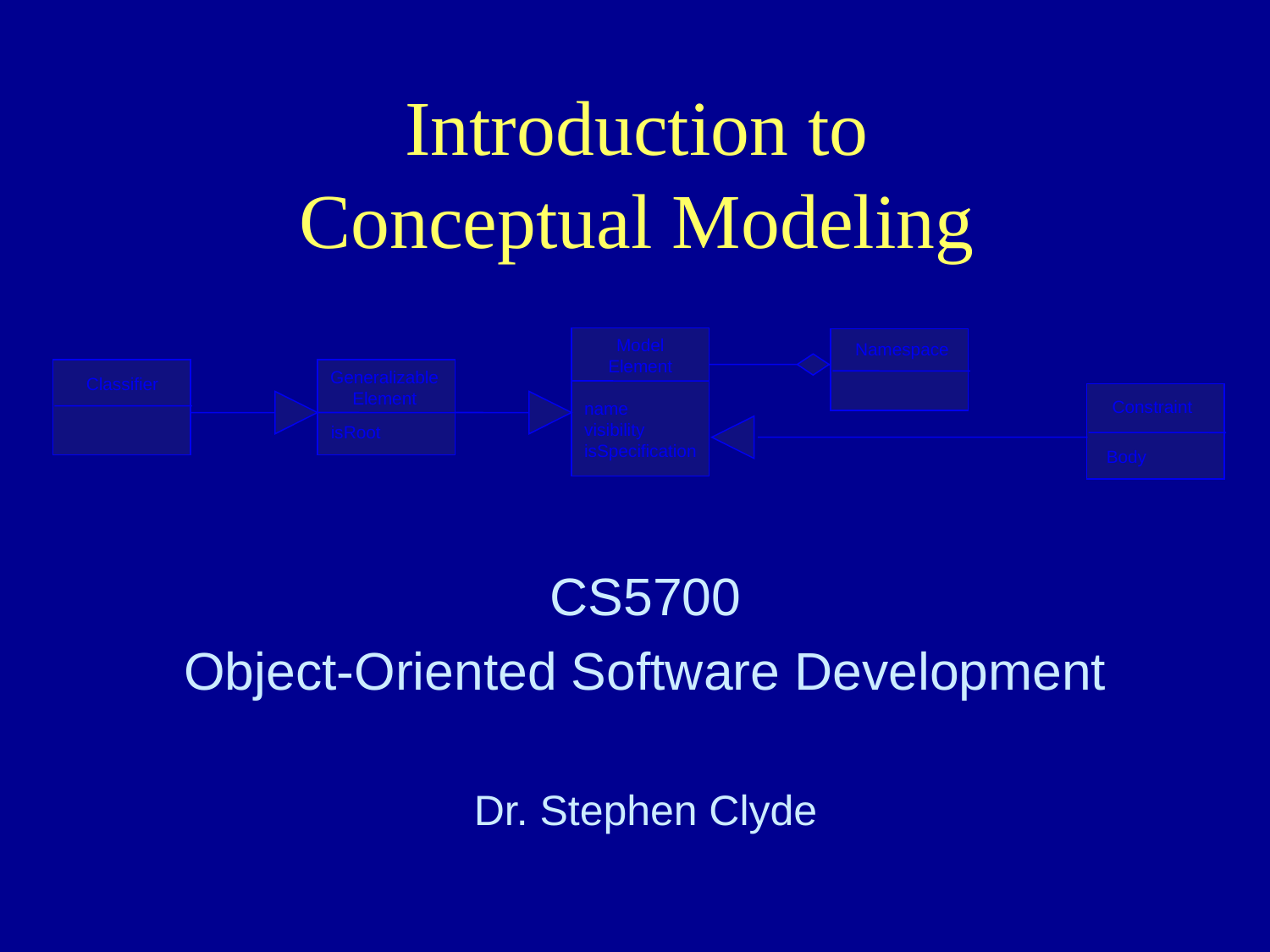

# Introduction to Conceptual Modeling
CS5700
Object-Oriented Software Development

Dr. Stephen Clyde